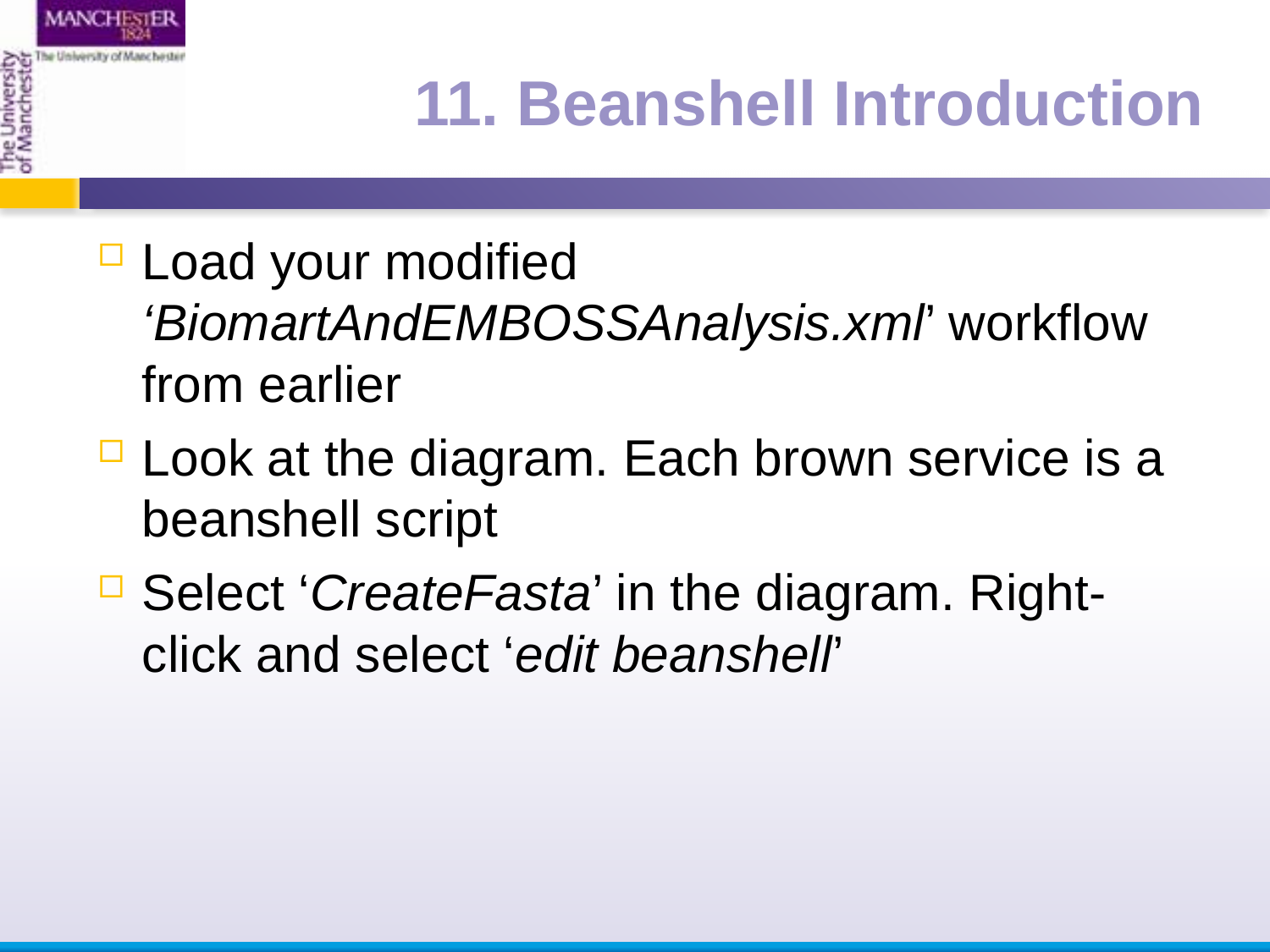

11. Beanshell Introduction
Load your modified ‘BiomartAndEMBOSSAnalysis.xml’ workflow from earlier
Look at the diagram. Each brown service is a beanshell script
Select ‘CreateFasta’ in the diagram. Right-click and select ‘edit beanshell’